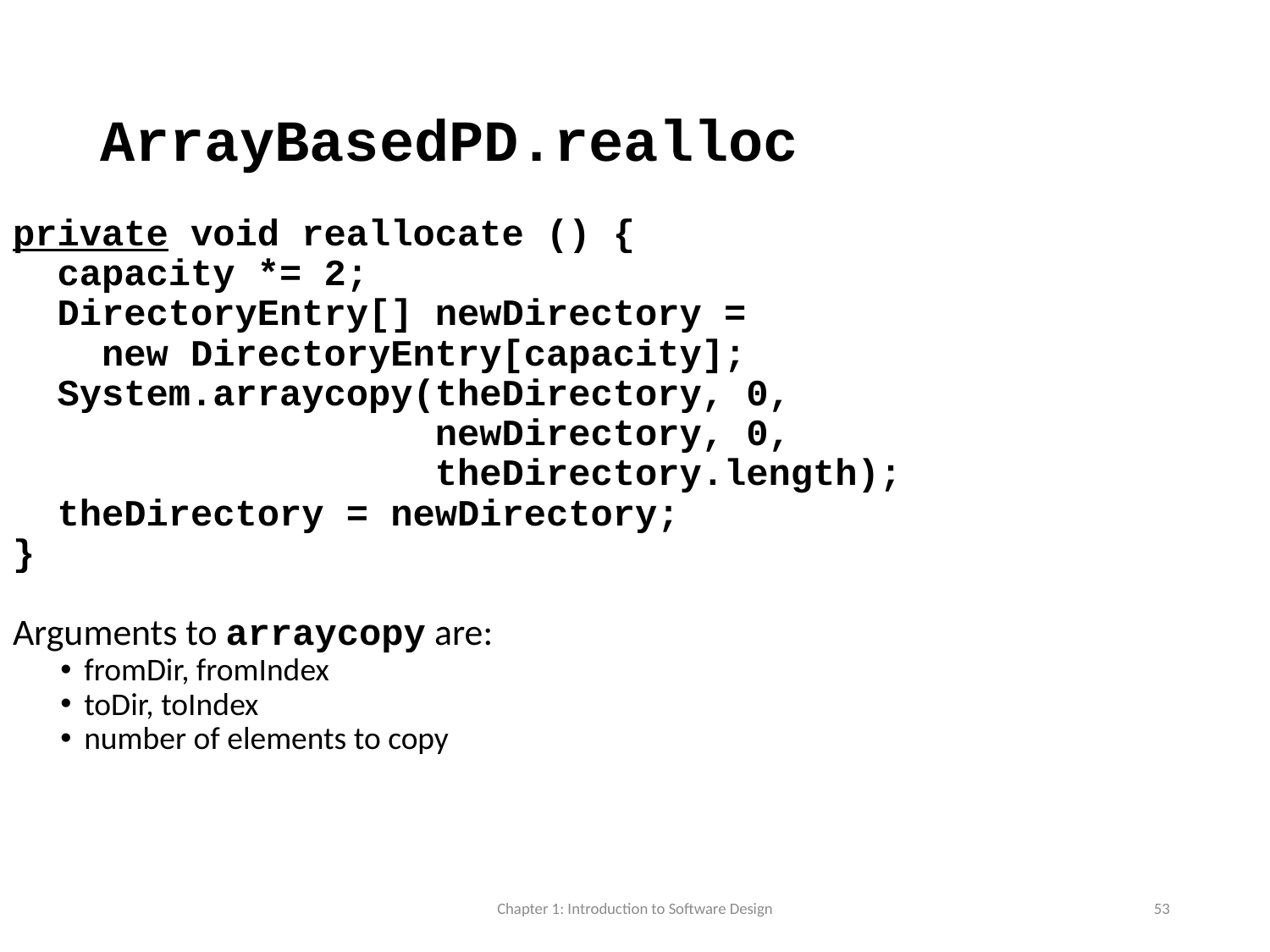

# ArrayBasedPD.realloc
private void reallocate () {
  capacity *= 2;
  DirectoryEntry[] newDirectory =
    new DirectoryEntry[capacity];
  System.arraycopy(theDirectory, 0,
                   newDirectory, 0,
                   theDirectory.length);
  theDirectory = newDirectory;
}

Arguments to arraycopy are:
fromDir, fromIndex
toDir, toIndex
number of elements to copy
Chapter 1: Introduction to Software Design
53